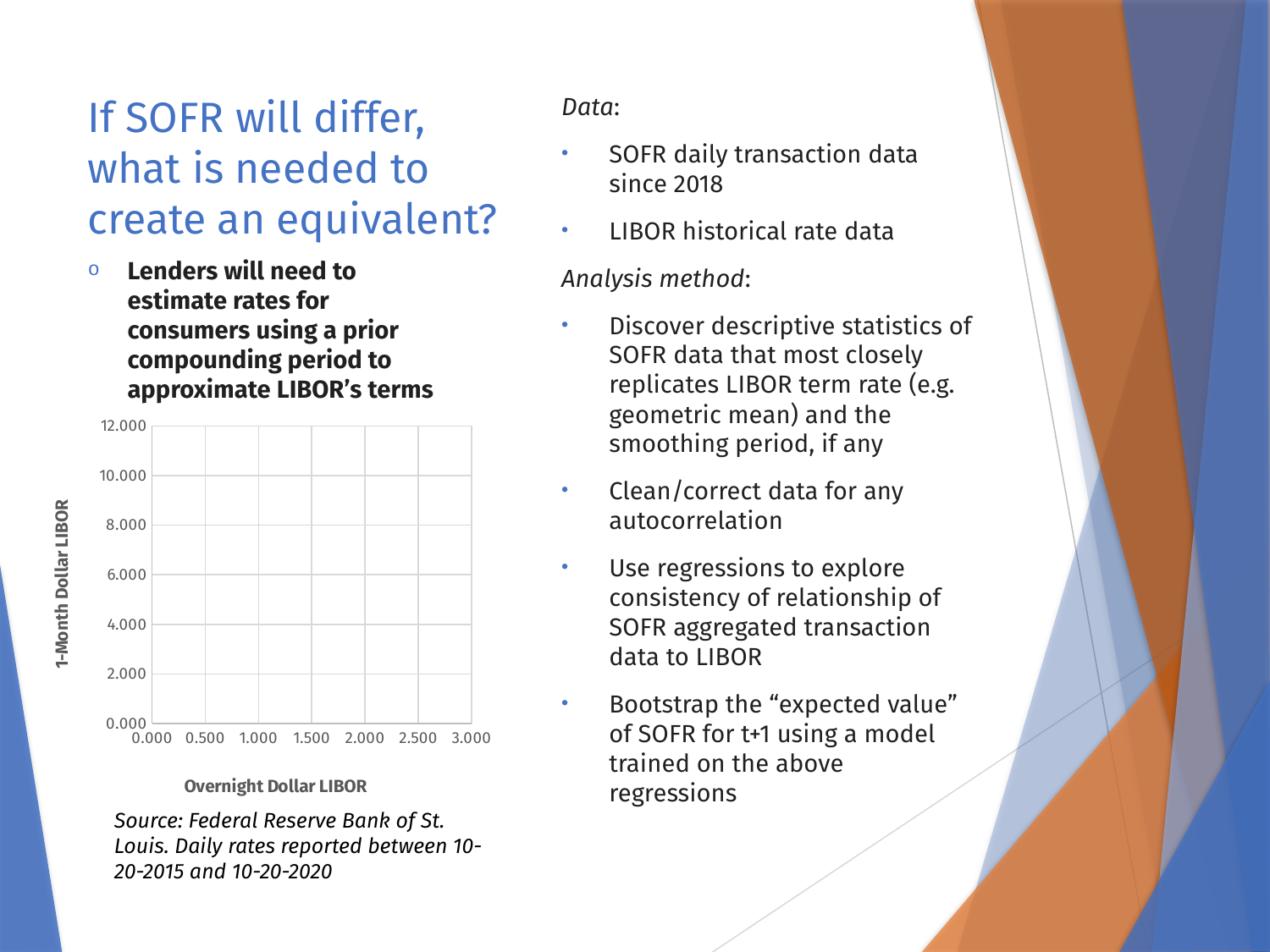

# If SOFR will differ, what is needed to create an equivalent?
Data:
SOFR daily transaction data since 2018
LIBOR historical rate data
Analysis method:
Discover descriptive statistics of SOFR data that most closely replicates LIBOR term rate (e.g. geometric mean) and the smoothing period, if any
Clean/correct data for any autocorrelation
Use regressions to explore consistency of relationship of SOFR aggregated transaction data to LIBOR
Bootstrap the “expected value” of SOFR for t+1 using a model trained on the above regressions
Lenders will need to estimate rates for consumers using a prior compounding period to approximate LIBOR’s terms

### Chart

| Category |  |
|---|---|
Source: Federal Reserve Bank of St. Louis. Daily rates reported between 10-20-2015 and 10-20-2020